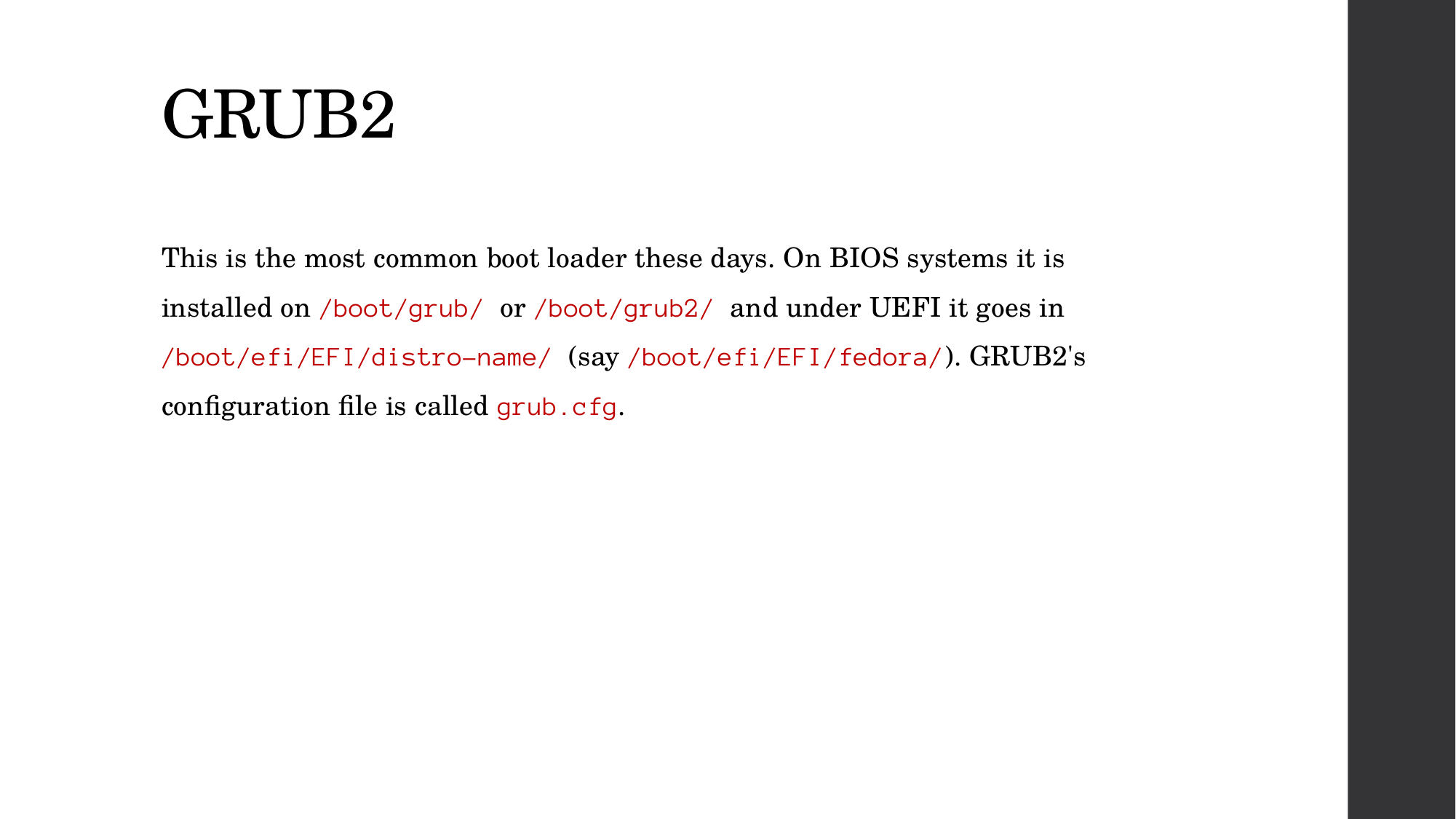

# GRUB2
This is the most common boot loader these days. On BIOS systems it is installed on /boot/grub/ or /boot/grub2/ and under UEFI it goes in /boot/efi/EFI/distro-name/ (say /boot/efi/EFI/fedora/). GRUB2's configuration file is called grub.cfg.